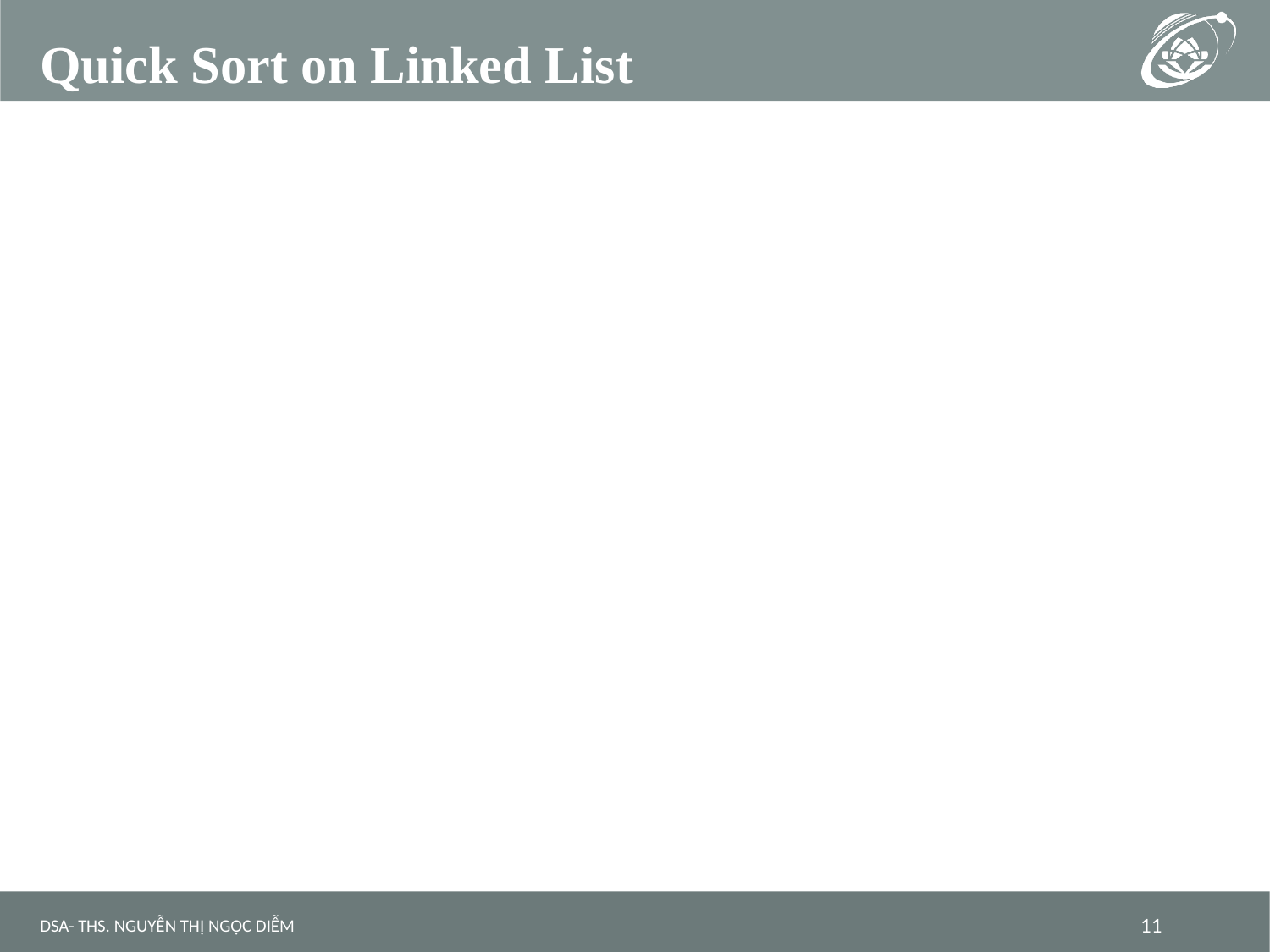

# Quick Sort on Linked List

DSA- tHs. NguyễN thị ngọc diễm
11